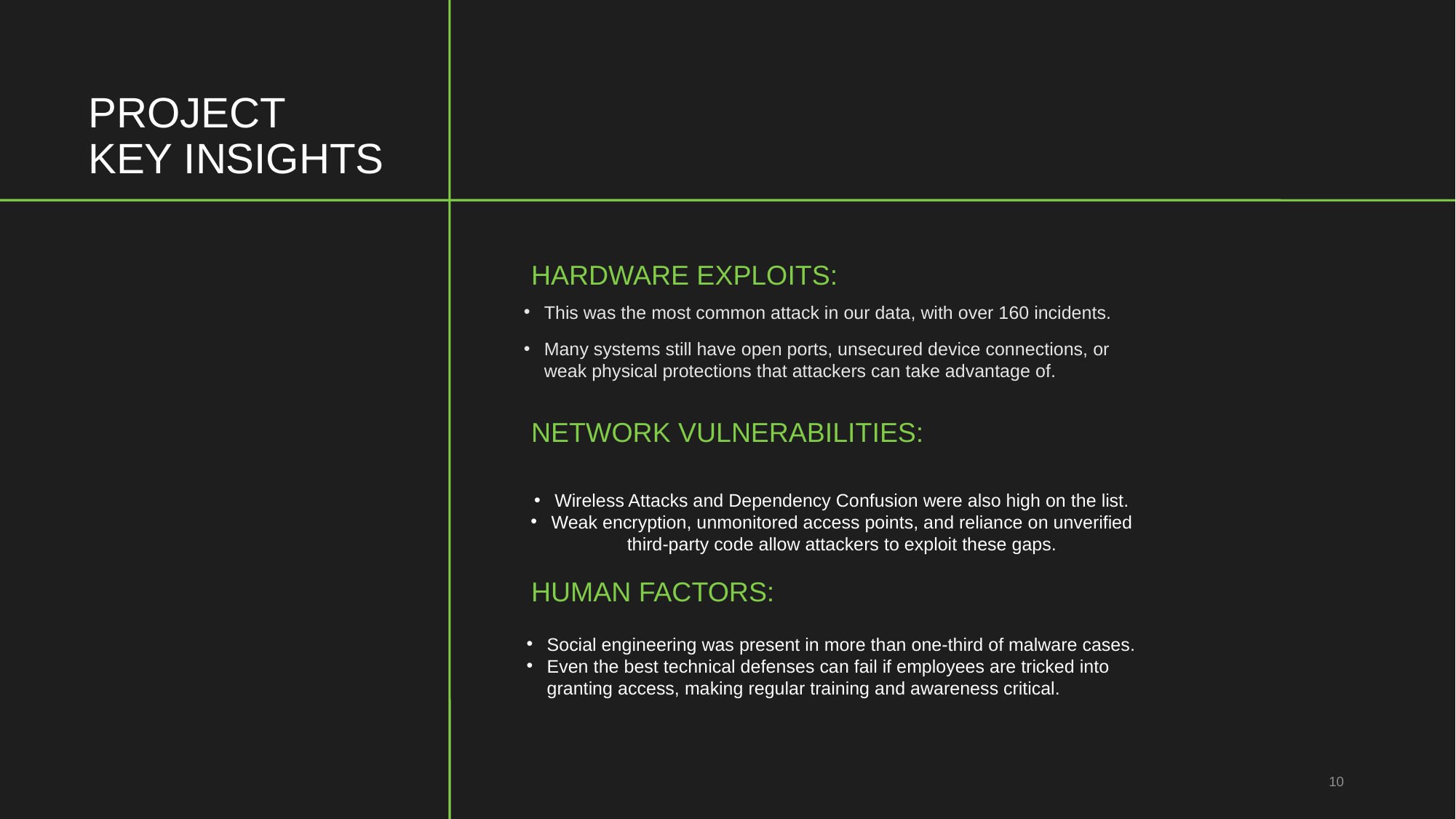

project
key insights
# Hardware exploits:
This was the most common attack in our data, with over 160 incidents.
Many systems still have open ports, unsecured device connections, or weak physical protections that attackers can take advantage of.
Network vulnerabilities:
Wireless Attacks and Dependency Confusion were also high on the list.
Weak encryption, unmonitored access points, and reliance on unverified third-party code allow attackers to exploit these gaps.

Human factors:
Social engineering was present in more than one-third of malware cases.
Even the best technical defenses can fail if employees are tricked into granting access, making regular training and awareness critical.
10